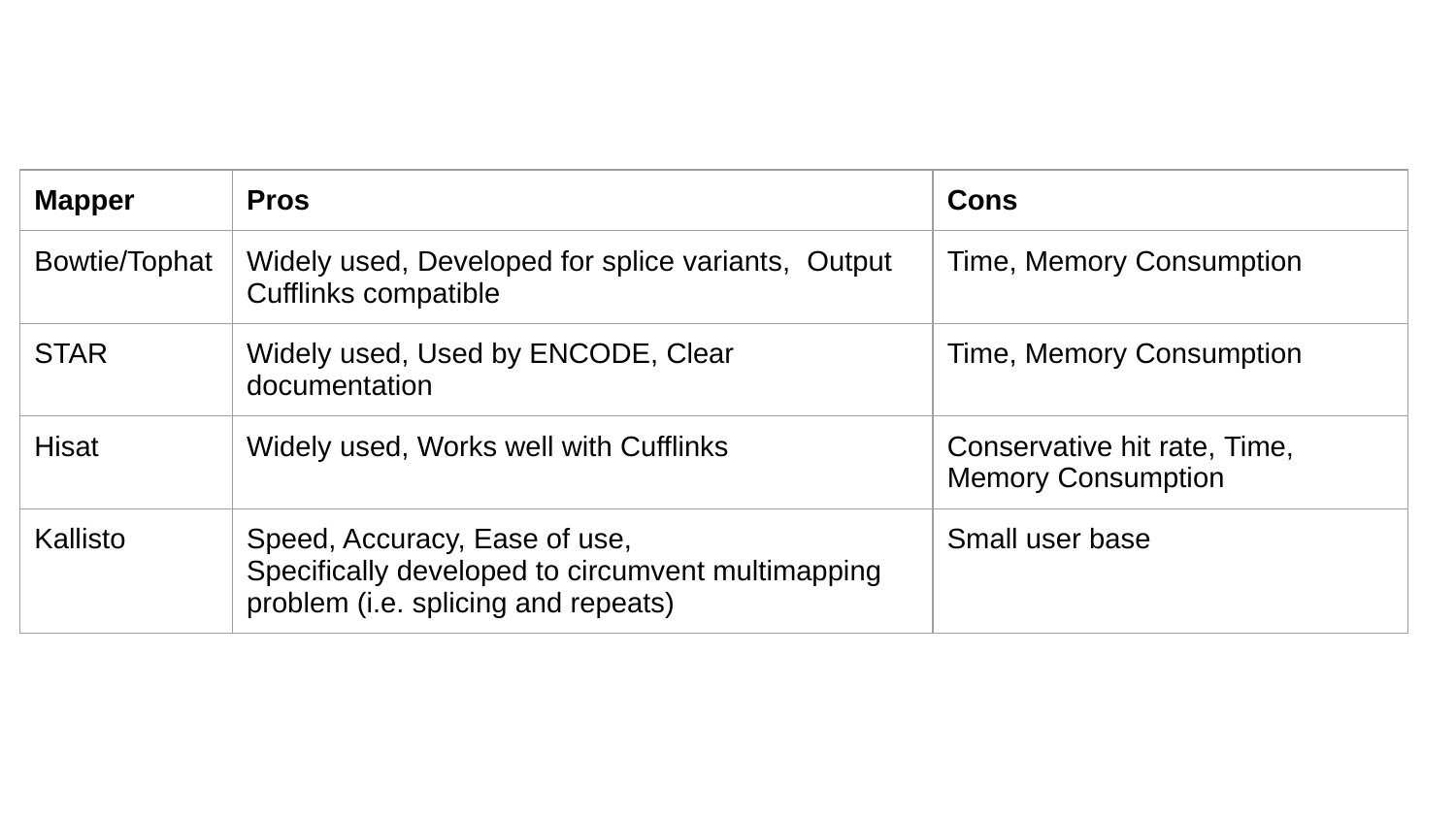

| Mapper | Pros | Cons |
| --- | --- | --- |
| Bowtie/Tophat | Widely used, Developed for splice variants, Output Cufflinks compatible | Time, Memory Consumption |
| STAR | Widely used, Used by ENCODE, Clear documentation | Time, Memory Consumption |
| Hisat | Widely used, Works well with Cufflinks | Conservative hit rate, Time, Memory Consumption |
| Kallisto | Speed, Accuracy, Ease of use, Specifically developed to circumvent multimapping problem (i.e. splicing and repeats) | Small user base |